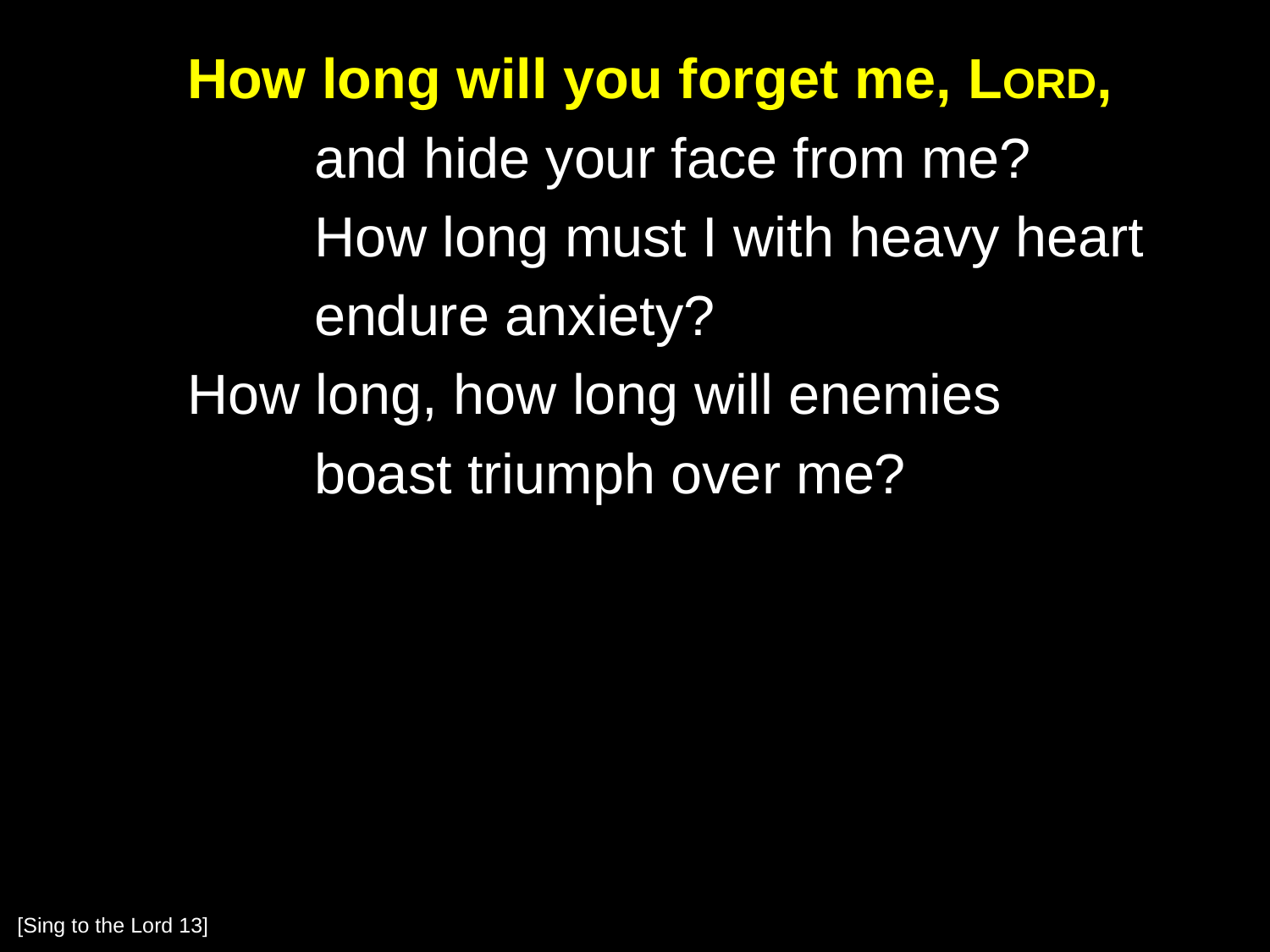

How long will you forget me, Lord,
		and hide your face from me?
		How long must I with heavy heart
		endure anxiety?
	How long, how long will enemies
		boast triumph over me?
[Sing to the Lord 13]